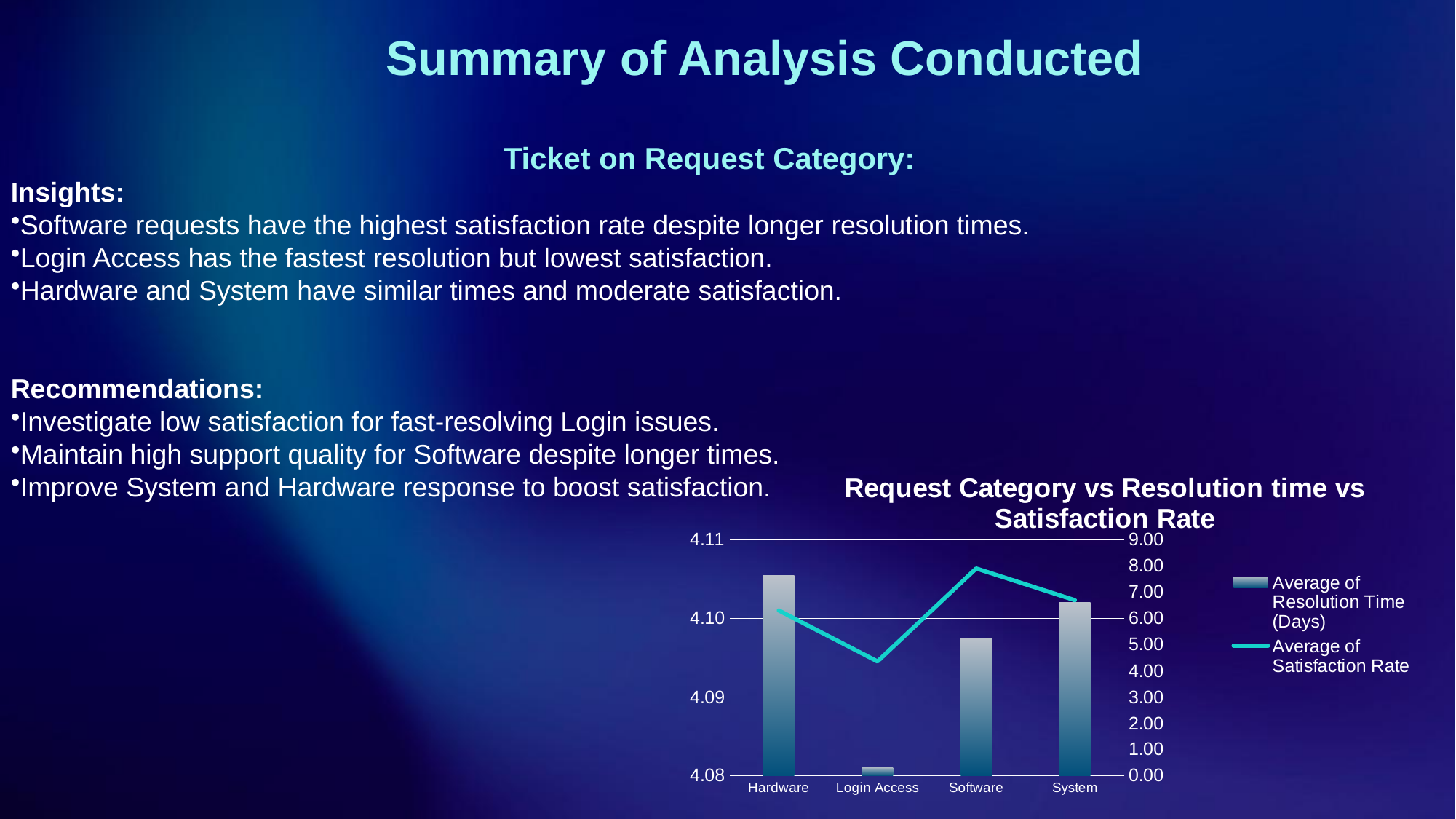

# Summary of Analysis Conducted
Ticket on Request Category:
Insights:
Software requests have the highest satisfaction rate despite longer resolution times.
Login Access has the fastest resolution but lowest satisfaction.
Hardware and System have similar times and moderate satisfaction.

Recommendations:
Investigate low satisfaction for fast-resolving Login issues.
Maintain high support quality for Software despite longer times.
Improve System and Hardware response to boost satisfaction.

### Chart: Request Category vs Resolution time vs Satisfaction Rate

| Category | Average of Resolution Time (Days) | Average of Satisfaction Rate |
|---|---|---|
| Hardware | 7.625398130072948 | 4.1009966094729275 |
| Login Access | 0.3138081046826294 | 4.094508957626829 |
| Software | 5.238732754215636 | 4.106336228921819 |
| System | 6.615609455925338 | 4.102302446028409 |